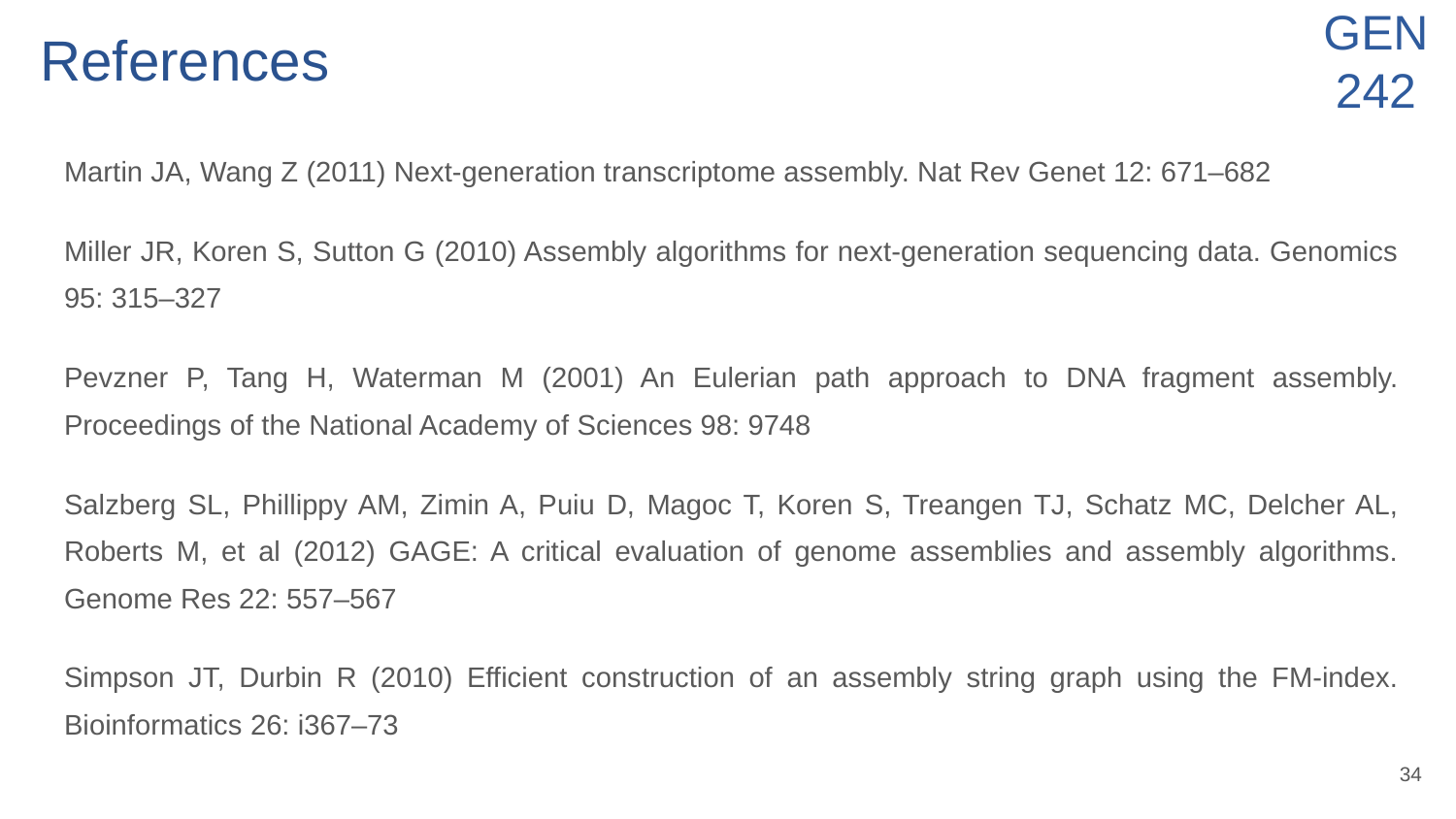

# References
Martin JA, Wang Z (2011) Next-generation transcriptome assembly. Nat Rev Genet 12: 671–682
Miller JR, Koren S, Sutton G (2010) Assembly algorithms for next-generation sequencing data. Genomics 95: 315–327
Pevzner P, Tang H, Waterman M (2001) An Eulerian path approach to DNA fragment assembly. Proceedings of the National Academy of Sciences 98: 9748
Salzberg SL, Phillippy AM, Zimin A, Puiu D, Magoc T, Koren S, Treangen TJ, Schatz MC, Delcher AL, Roberts M, et al (2012) GAGE: A critical evaluation of genome assemblies and assembly algorithms. Genome Res 22: 557–567
Simpson JT, Durbin R (2010) Efficient construction of an assembly string graph using the FM-index. Bioinformatics 26: i367–73

34